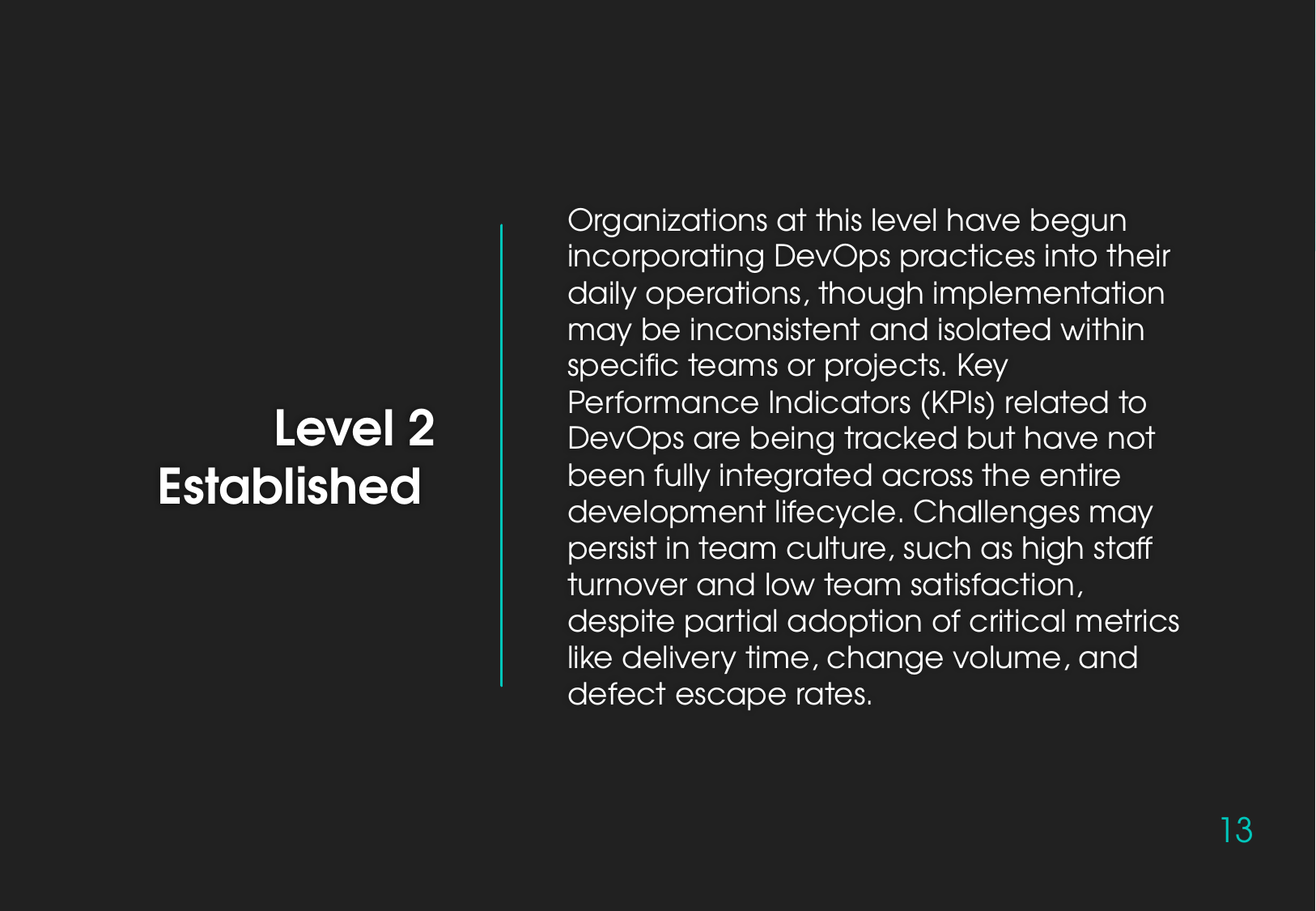

Organizations at this level have begun incorporating DevOps practices into their daily operations, though implementation may be inconsistent and isolated within specific teams or projects. Key Performance Indicators (KPIs) related to DevOps are being tracked but have not been fully integrated across the entire development lifecycle. Challenges may persist in team culture, such as high staff turnover and low team satisfaction, despite partial adoption of critical metrics like delivery time, change volume, and defect escape rates.
# Level 2 Established
13